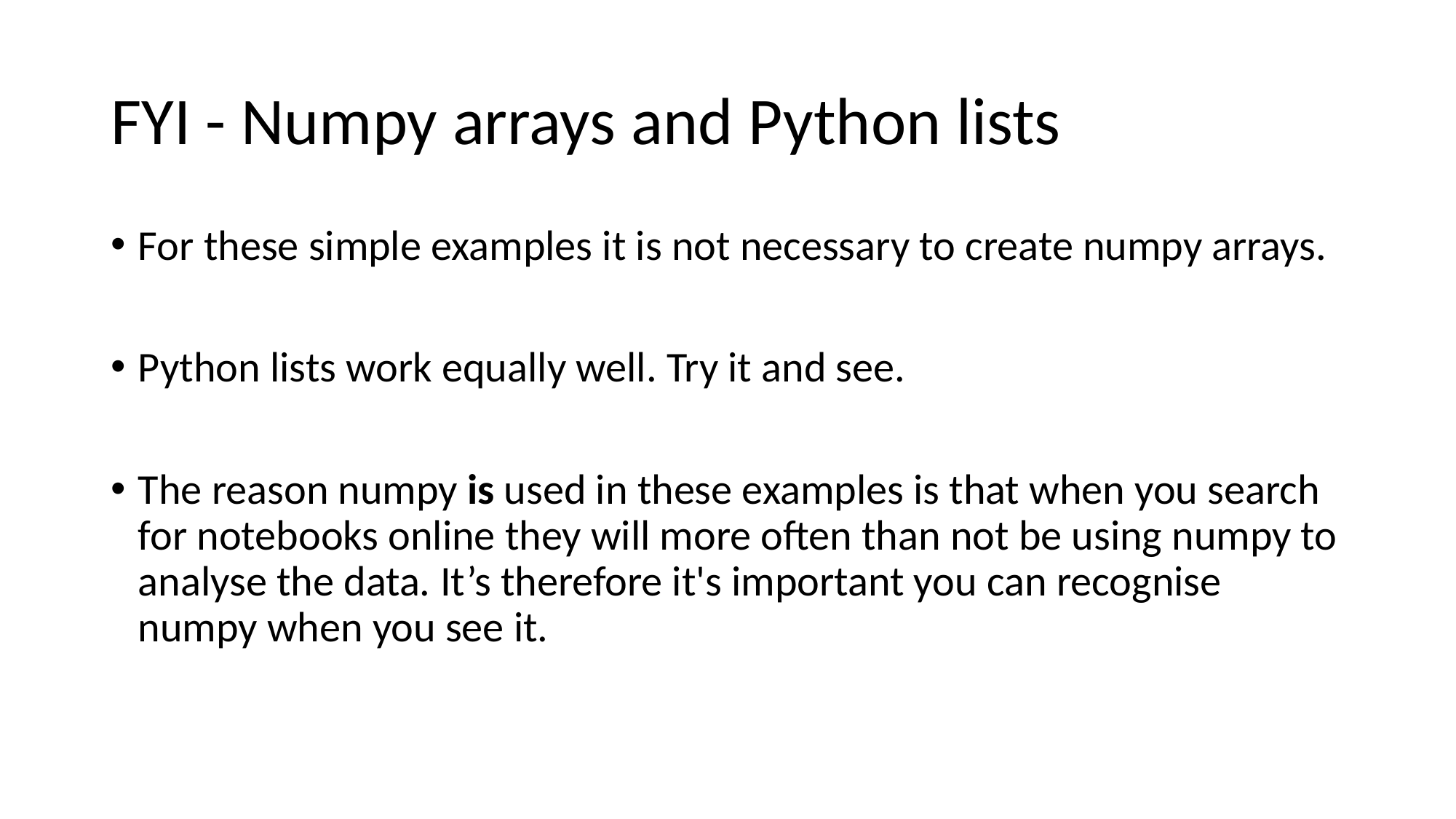

# FYI - Numpy arrays and Python lists
For these simple examples it is not necessary to create numpy arrays.

Python lists work equally well. Try it and see.

The reason numpy is used in these examples is that when you search for notebooks online they will more often than not be using numpy to analyse the data. It’s therefore it's important you can recognise numpy when you see it.